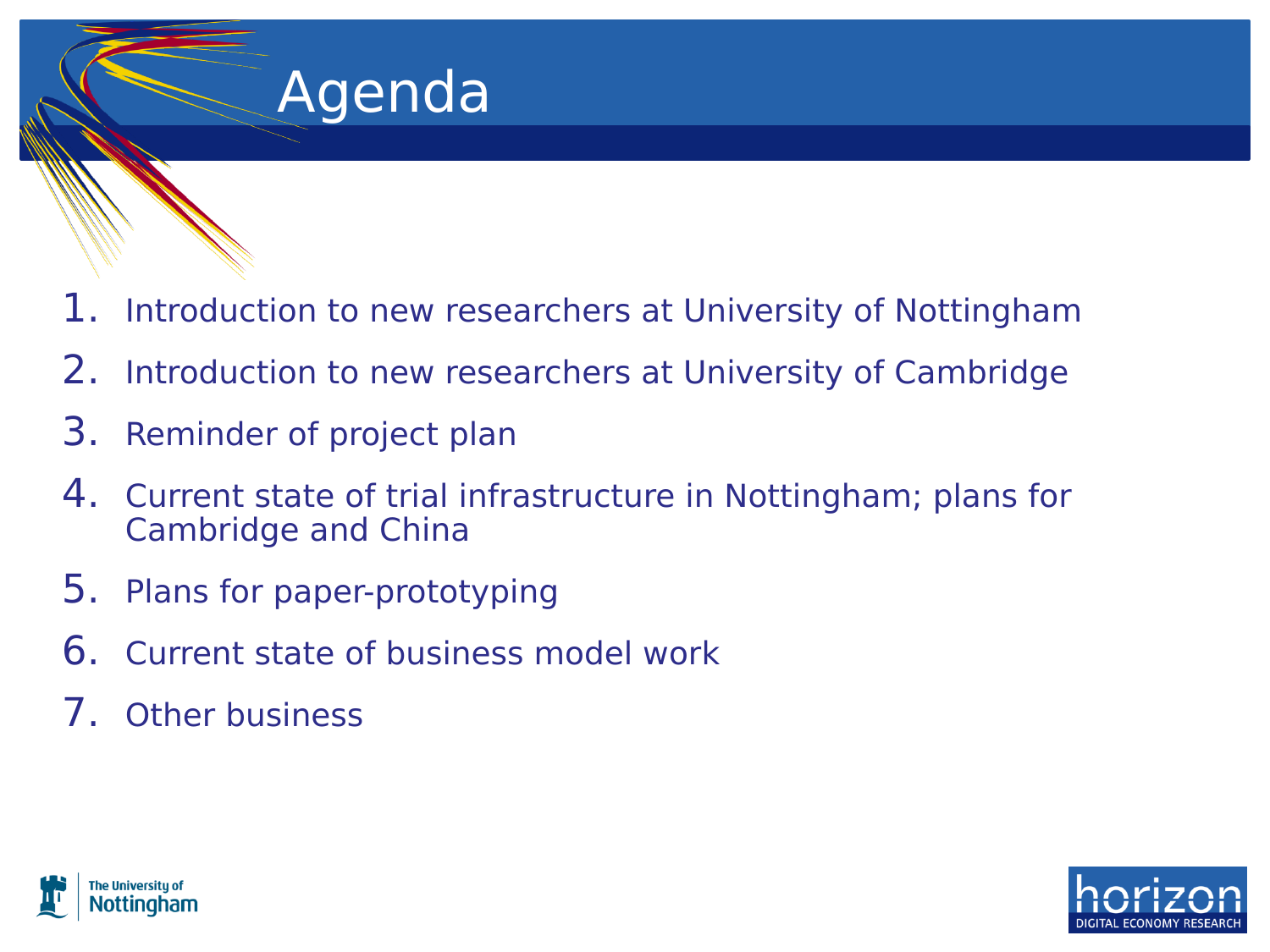

# Agenda
Introduction to new researchers at University of Nottingham
Introduction to new researchers at University of Cambridge
Reminder of project plan
Current state of trial infrastructure in Nottingham; plans for Cambridge and China
Plans for paper-prototyping
Current state of business model work
Other business